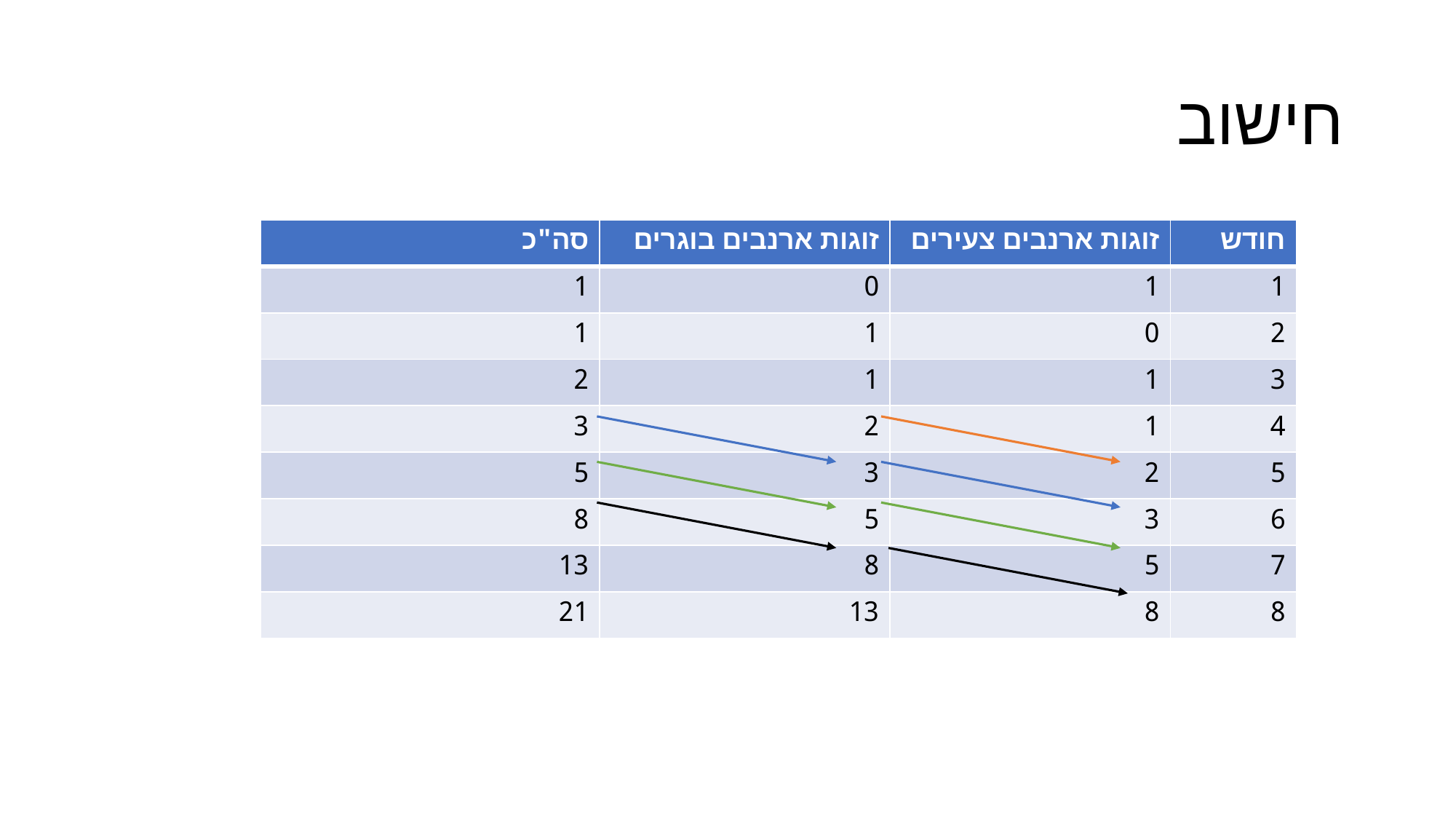

# חישוב
| סה"כ | זוגות ארנבים בוגרים | זוגות ארנבים צעירים | חודש |
| --- | --- | --- | --- |
| 1 | 0 | 1 | 1 |
| 1 | 1 | 0 | 2 |
| 2 | 1 | 1 | 3 |
| 3 | 2 | 1 | 4 |
| 5 | 3 | 2 | 5 |
| 8 | 5 | 3 | 6 |
| 13 | 8 | 5 | 7 |
| 21 | 13 | 8 | 8 |